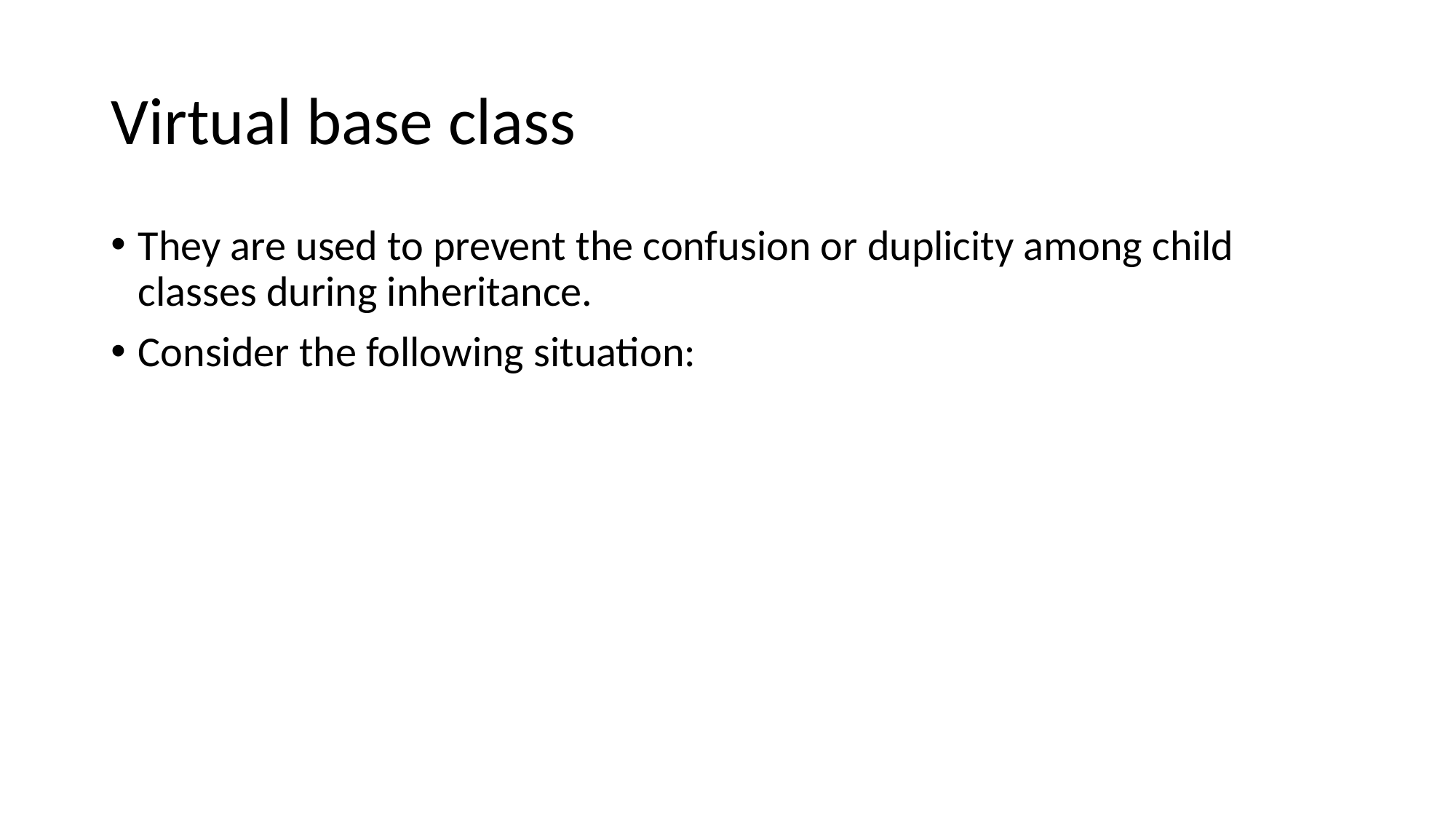

# Virtual base class
They are used to prevent the confusion or duplicity among child classes during inheritance.
Consider the following situation: